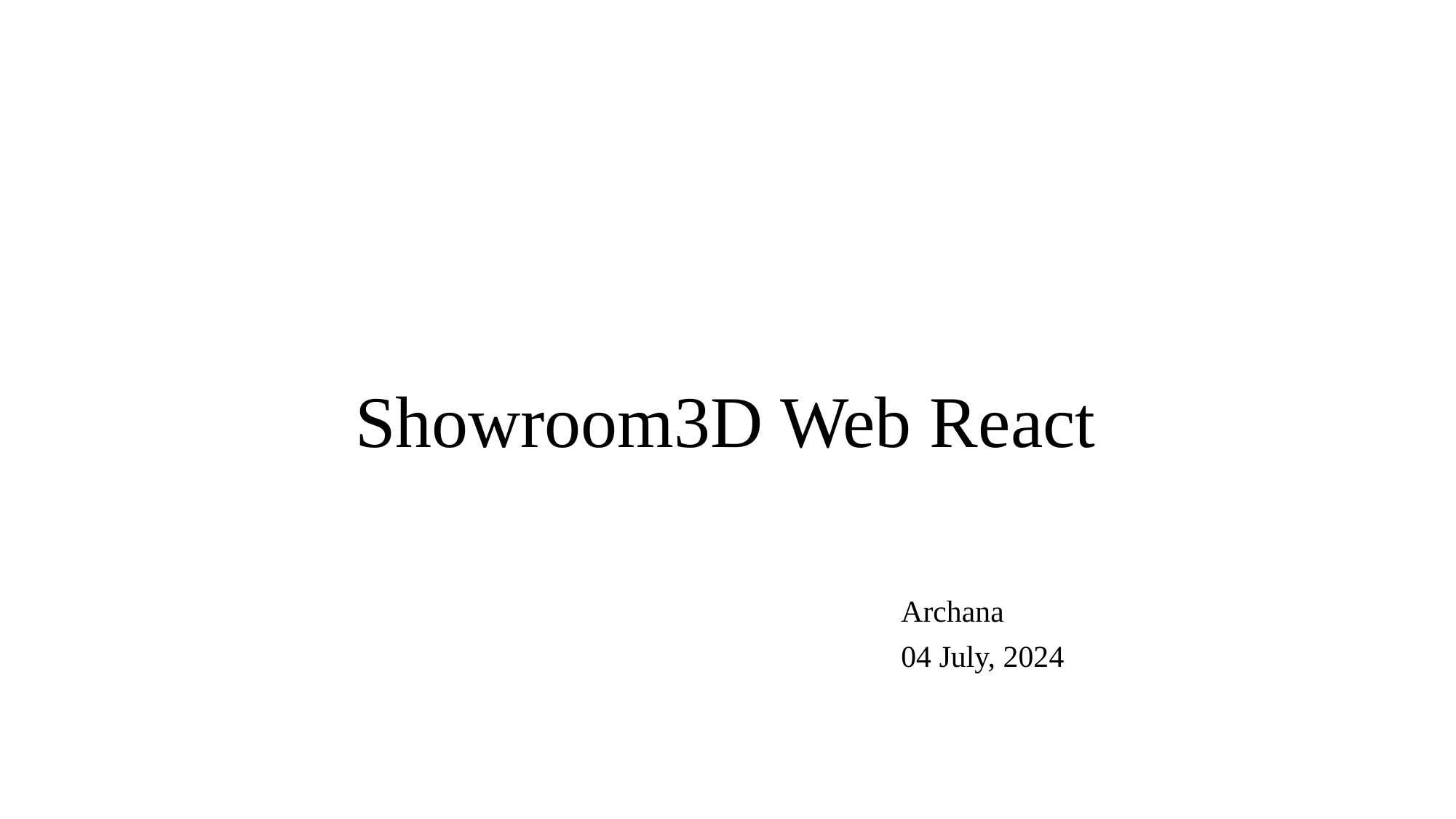

Showroom3D Web React

					Archana
					04 July, 2024
#